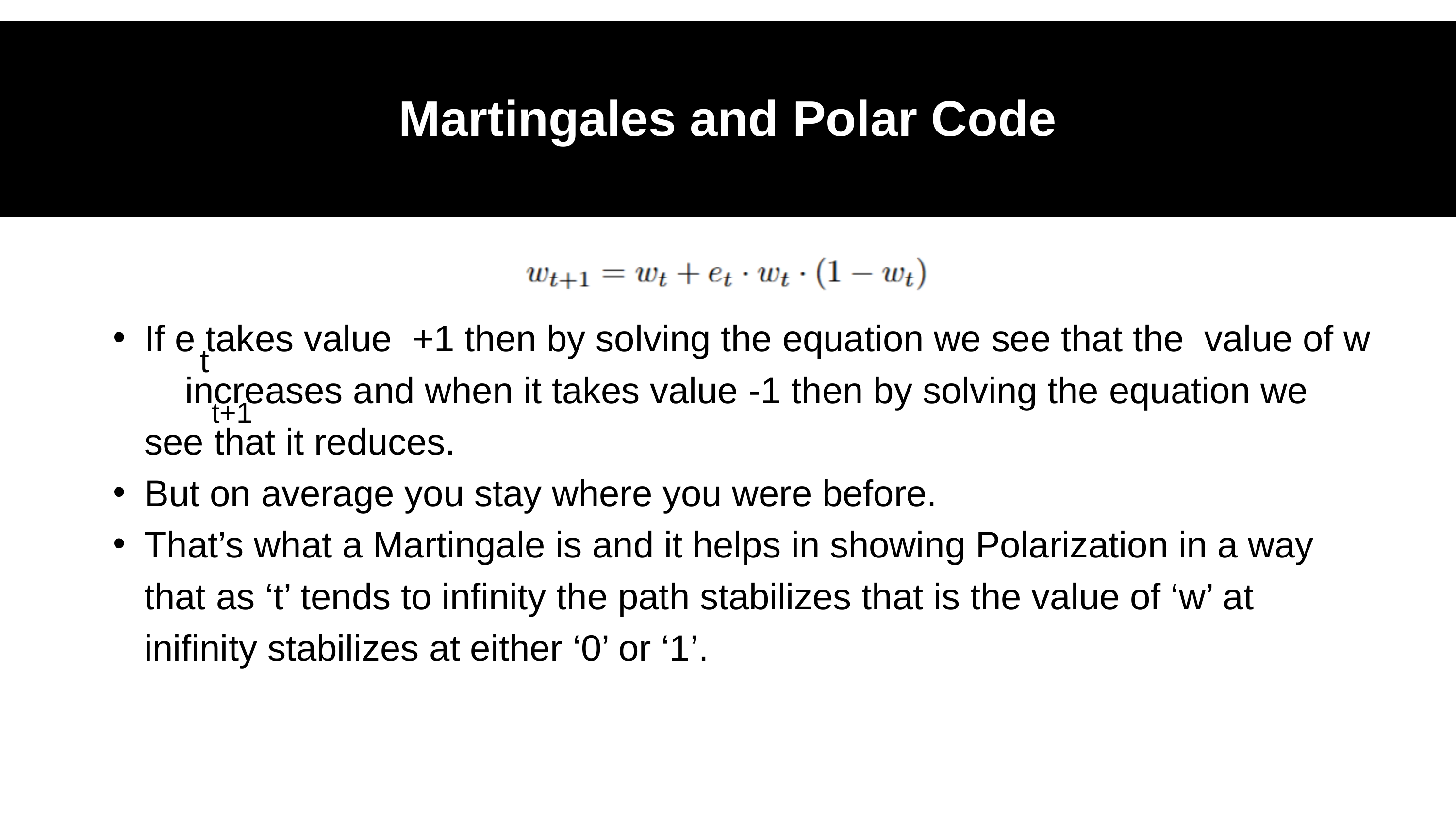

Martingales and Polar Code

If e takes value  +1 then by solving the equation we see that the  value of w     increases and when it takes value -1 then by solving the equation we see that it reduces.
But on average you stay where you were before.
That’s what a Martingale is and it helps in showing Polarization in a way that as ‘t’ tends to infinity the path stabilizes that is the value of ‘w’ at inifinity stabilizes at either ‘0’ or ‘1’.

t
t+1